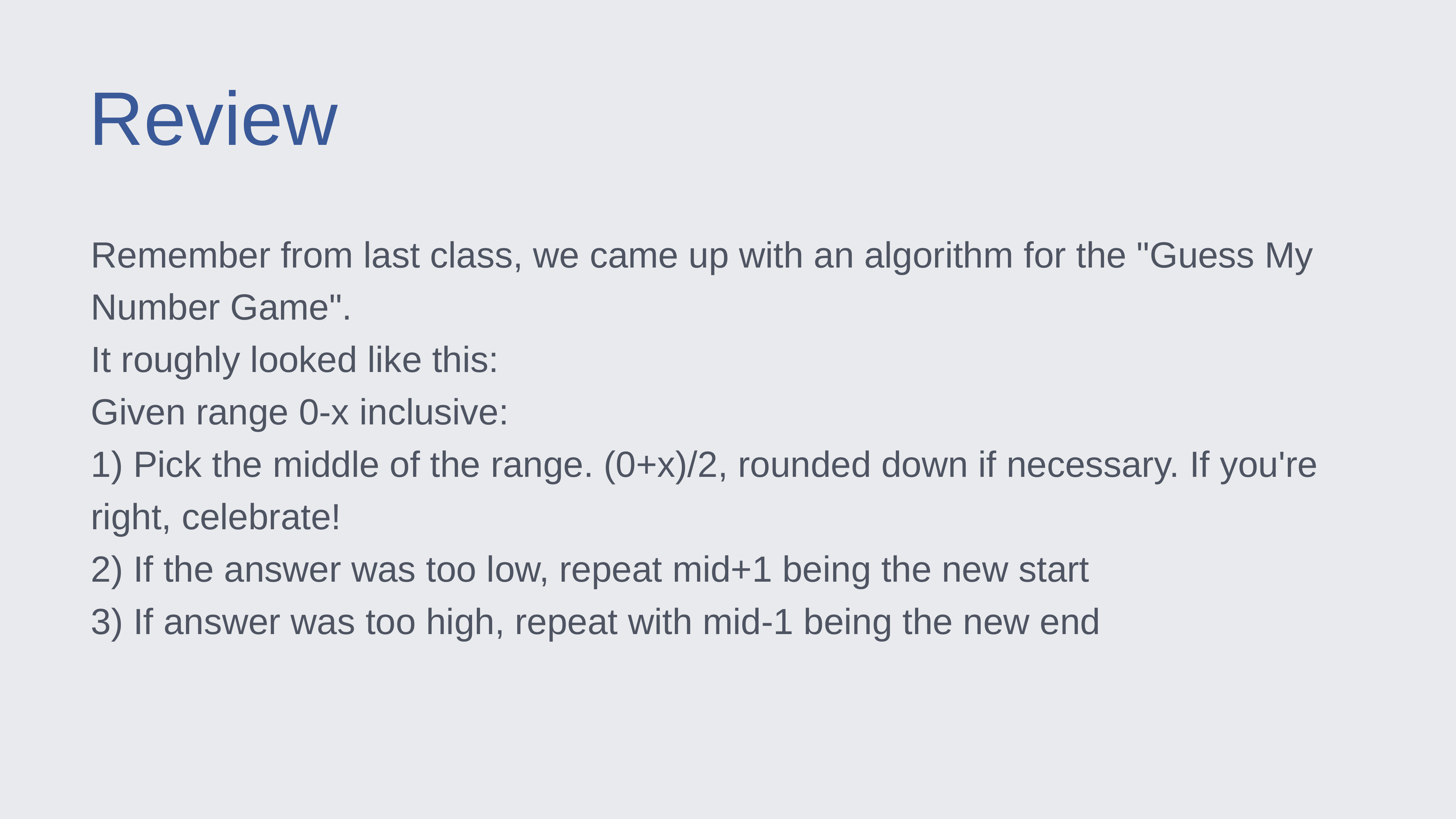

Review
Remember from last class, we came up with an algorithm for the "Guess My Number Game".
It roughly looked like this:
Given range 0-x inclusive:
1) Pick the middle of the range. (0+x)/2, rounded down if necessary. If you're right, celebrate!
2) If the answer was too low, repeat mid+1 being the new start
3) If answer was too high, repeat with mid-1 being the new end